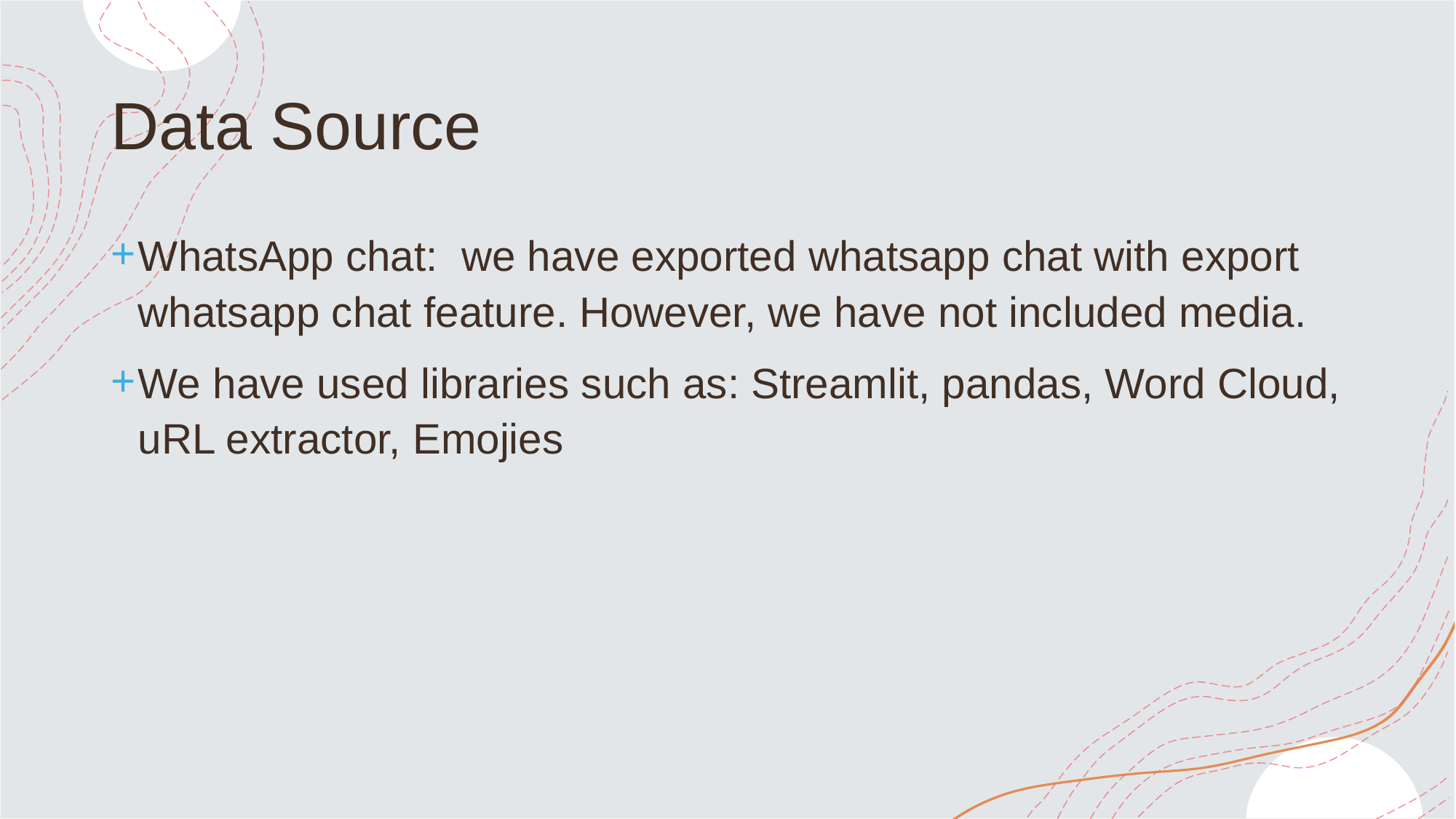

# Data Source
WhatsApp chat:  we have exported whatsapp chat with export whatsapp chat feature. However, we have not included media.
We have used libraries such as: Streamlit, pandas, Word Cloud, uRL extractor, Emojies